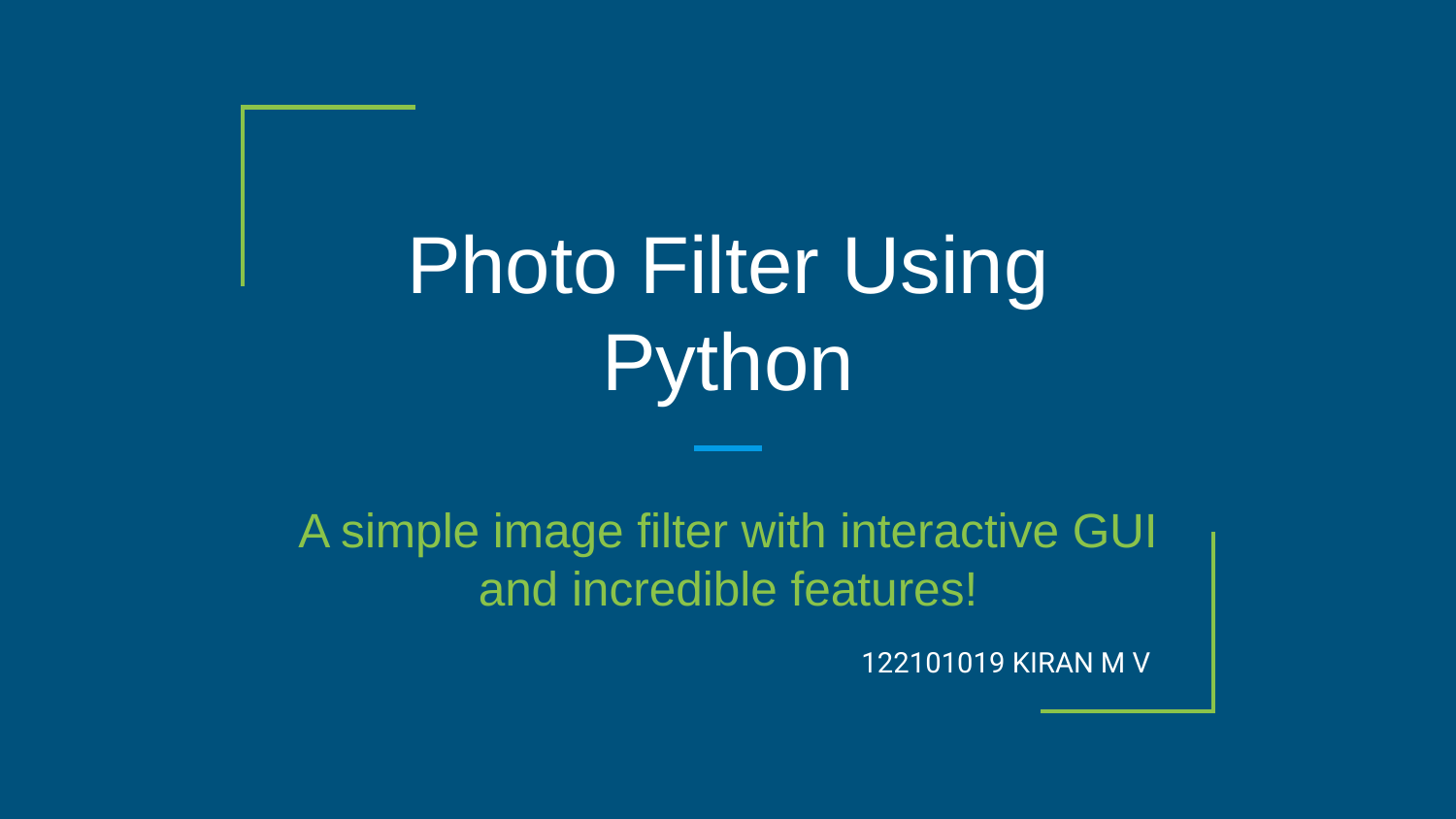

# Photo Filter Using Python
A simple image filter with interactive GUI and incredible features!
122101019 KIRAN M V